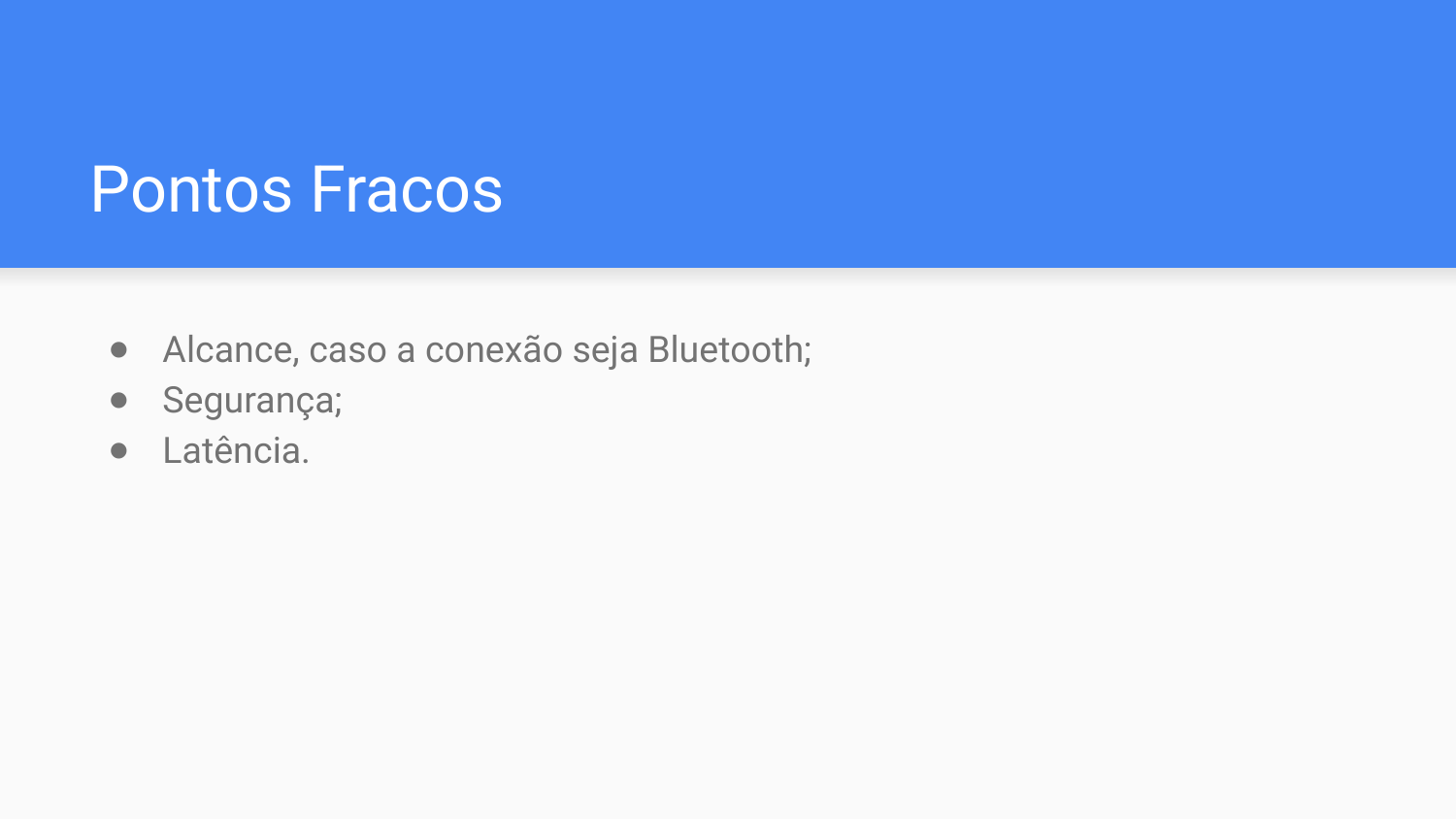

# Pontos Fracos
Alcance, caso a conexão seja Bluetooth;
Segurança;
Latência.